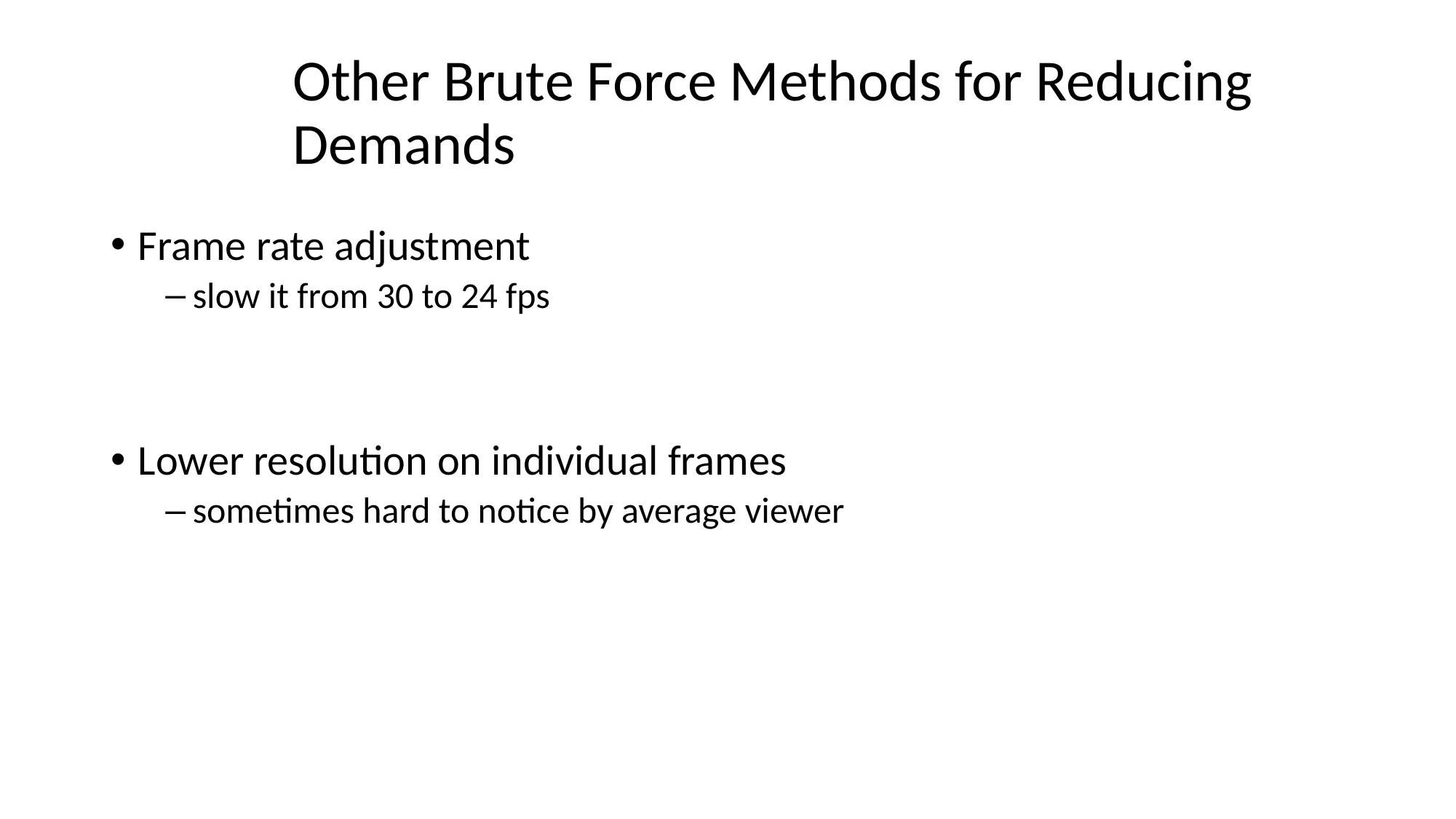

# Other Brute Force Methods for Reducing Demands
Frame rate adjustment
slow it from 30 to 24 fps

Lower resolution on individual frames
sometimes hard to notice by average viewer